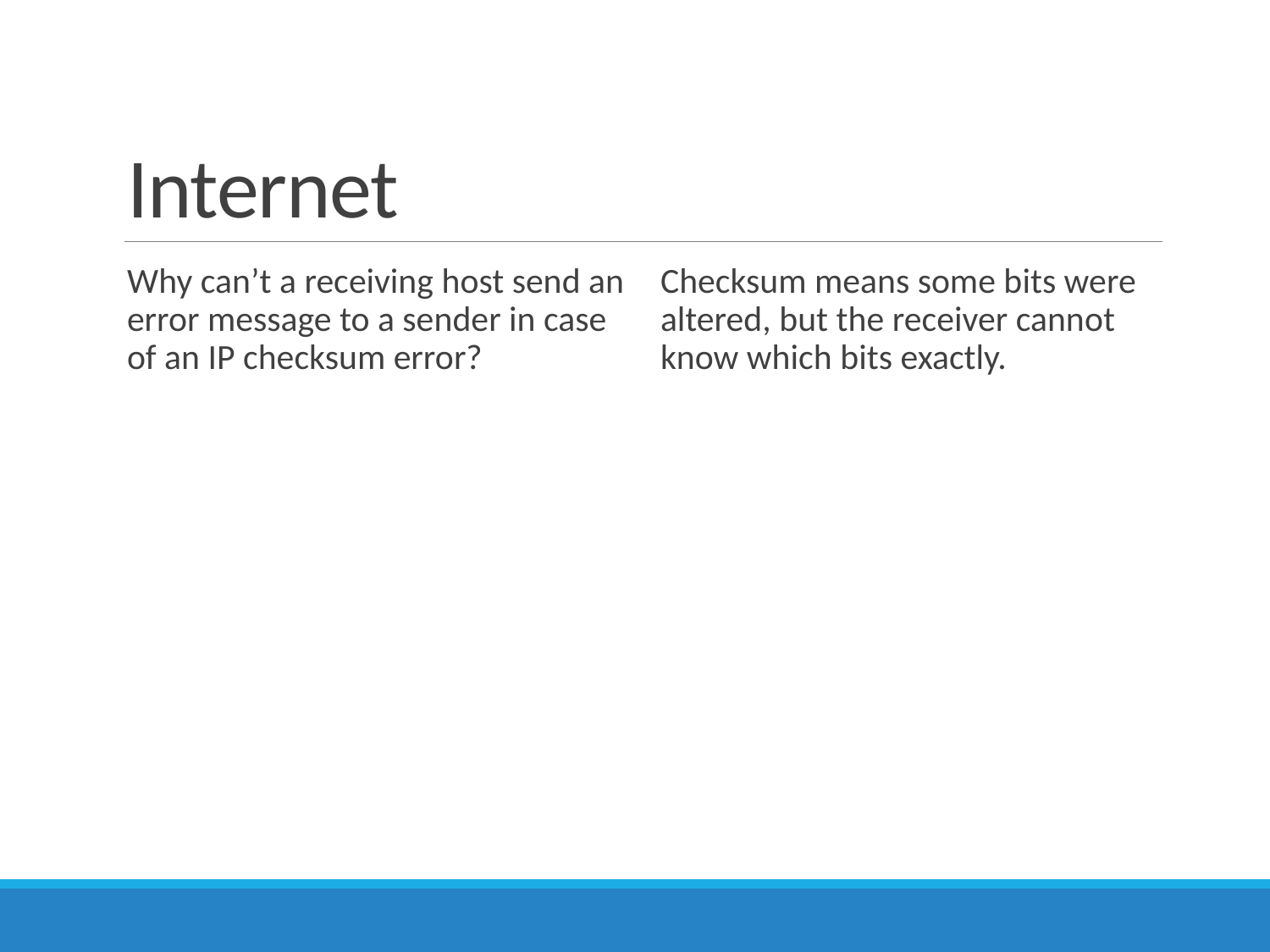

# Internet
Why can’t a receiving host send an error message to a sender in case of an IP checksum error?
Checksum means some bits were altered, but the receiver cannot know which bits exactly.